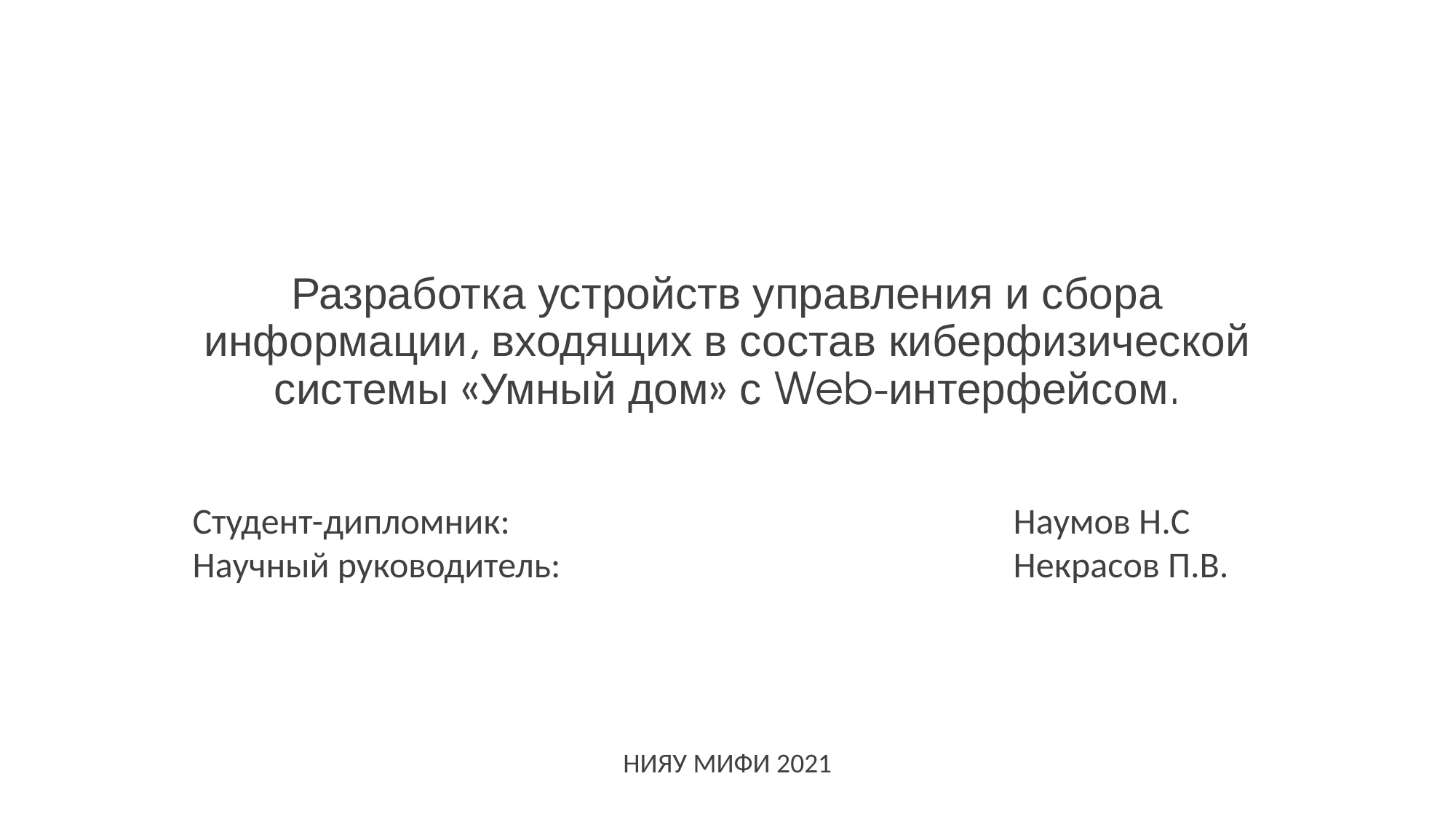

# Разработка устройств управления и сбора информации, входящих в состав киберфизической системы «Умный дом» с Web-интерфейсом.
Студент-дипломник:
Научный руководитель:
Наумов Н.С
Некрасов П.В.
НИЯУ МИФИ 2021